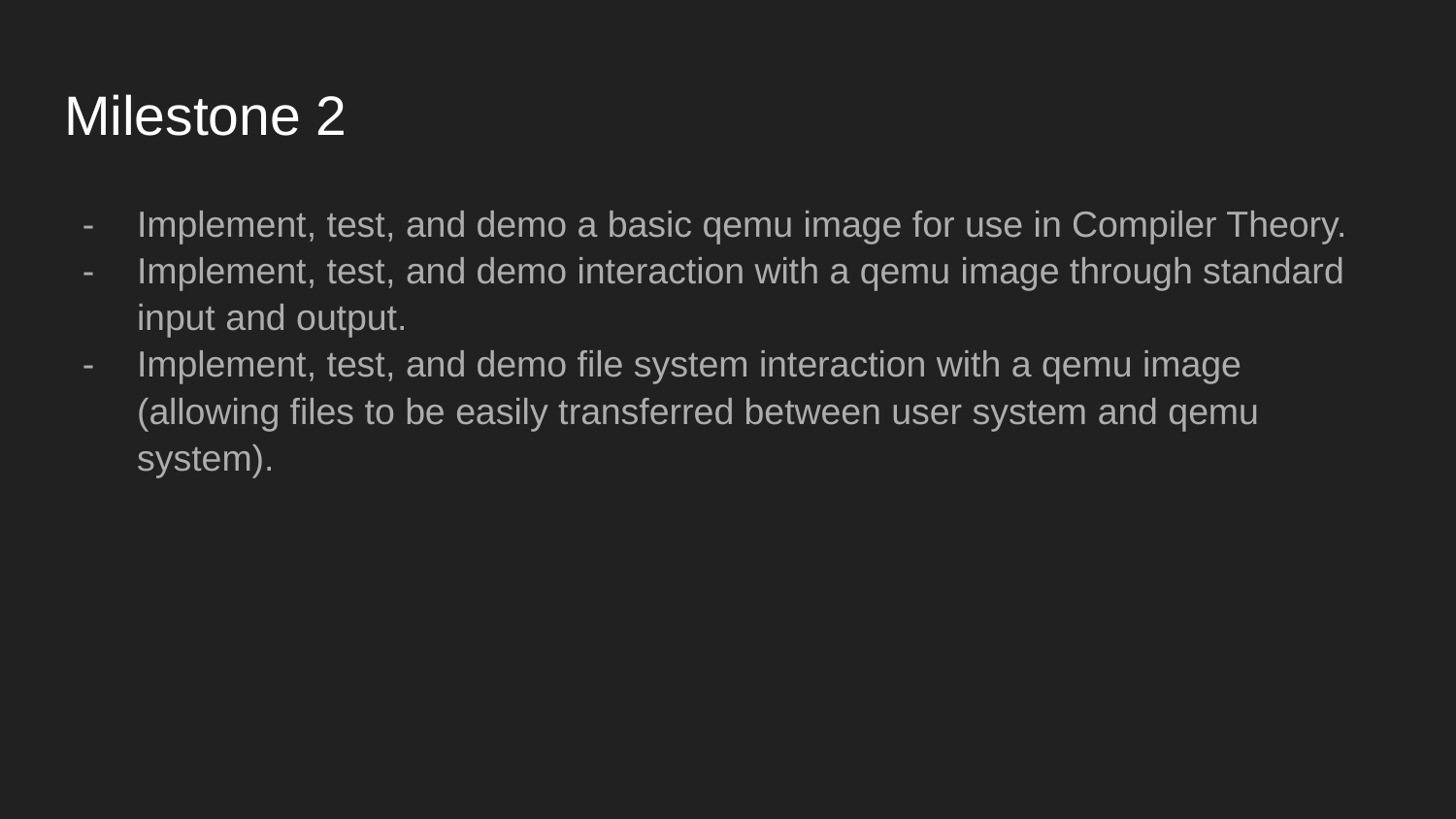

# Milestone 2
Implement, test, and demo a basic qemu image for use in Compiler Theory.
Implement, test, and demo interaction with a qemu image through standard input and output.
Implement, test, and demo file system interaction with a qemu image (allowing files to be easily transferred between user system and qemu system).